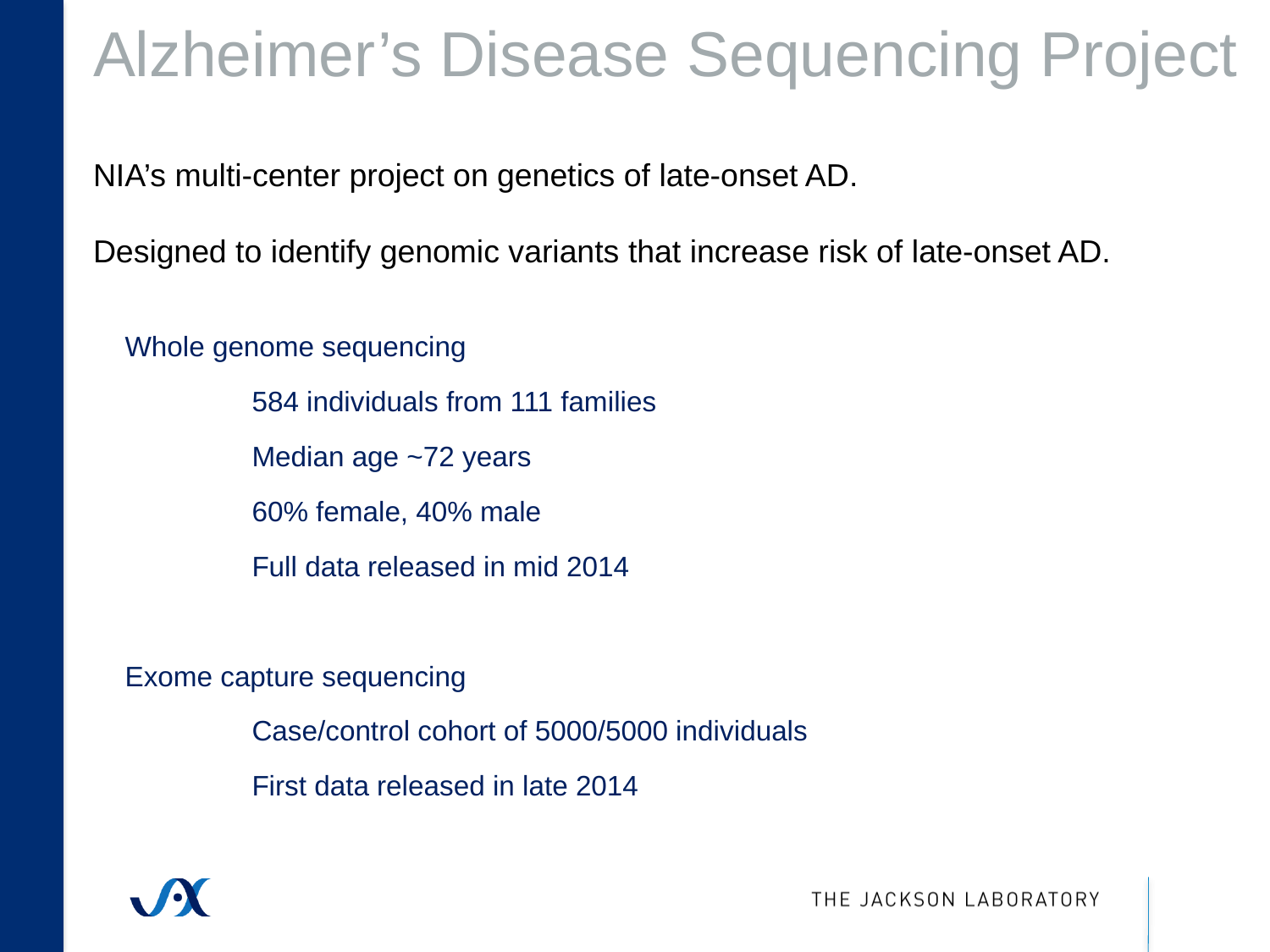

Alzheimer’s Disease Sequencing Project
NIA’s multi-center project on genetics of late-onset AD.

Designed to identify genomic variants that increase risk of late-onset AD.

Whole genome sequencing
	584 individuals from 111 families
	Median age ~72 years
	60% female, 40% male
	Full data released in mid 2014

Exome capture sequencing
	Case/control cohort of 5000/5000 individuals
	First data released in late 2014